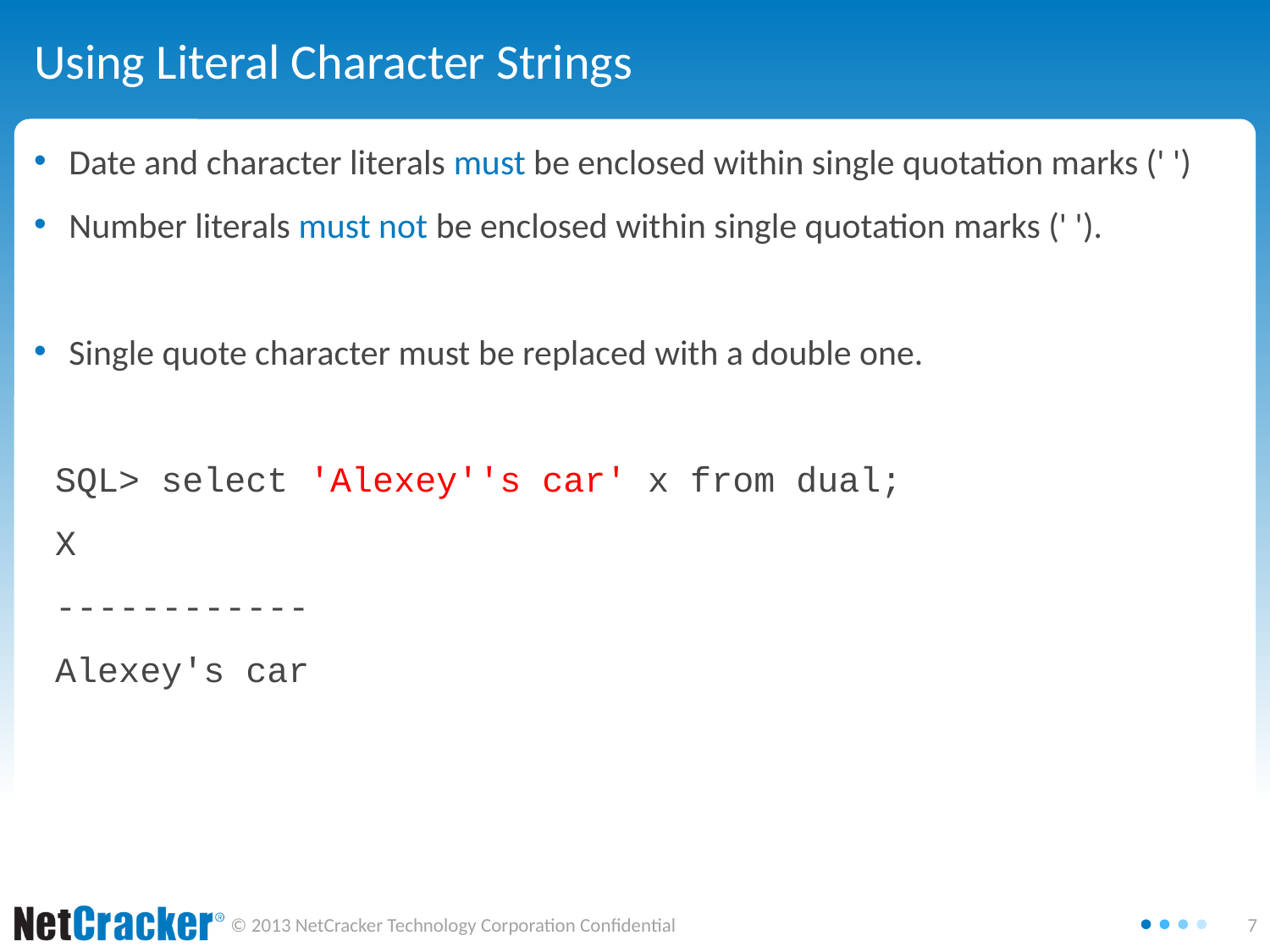

# Using Literal Character Strings
Date and character literals must be enclosed within single quotation marks (' ')
Number literals must not be enclosed within single quotation marks (' ').

Single quote character must be replaced with a double one.

 SQL> select 'Alexey''s car' x from dual;
 X
 ------------
 Alexey's car